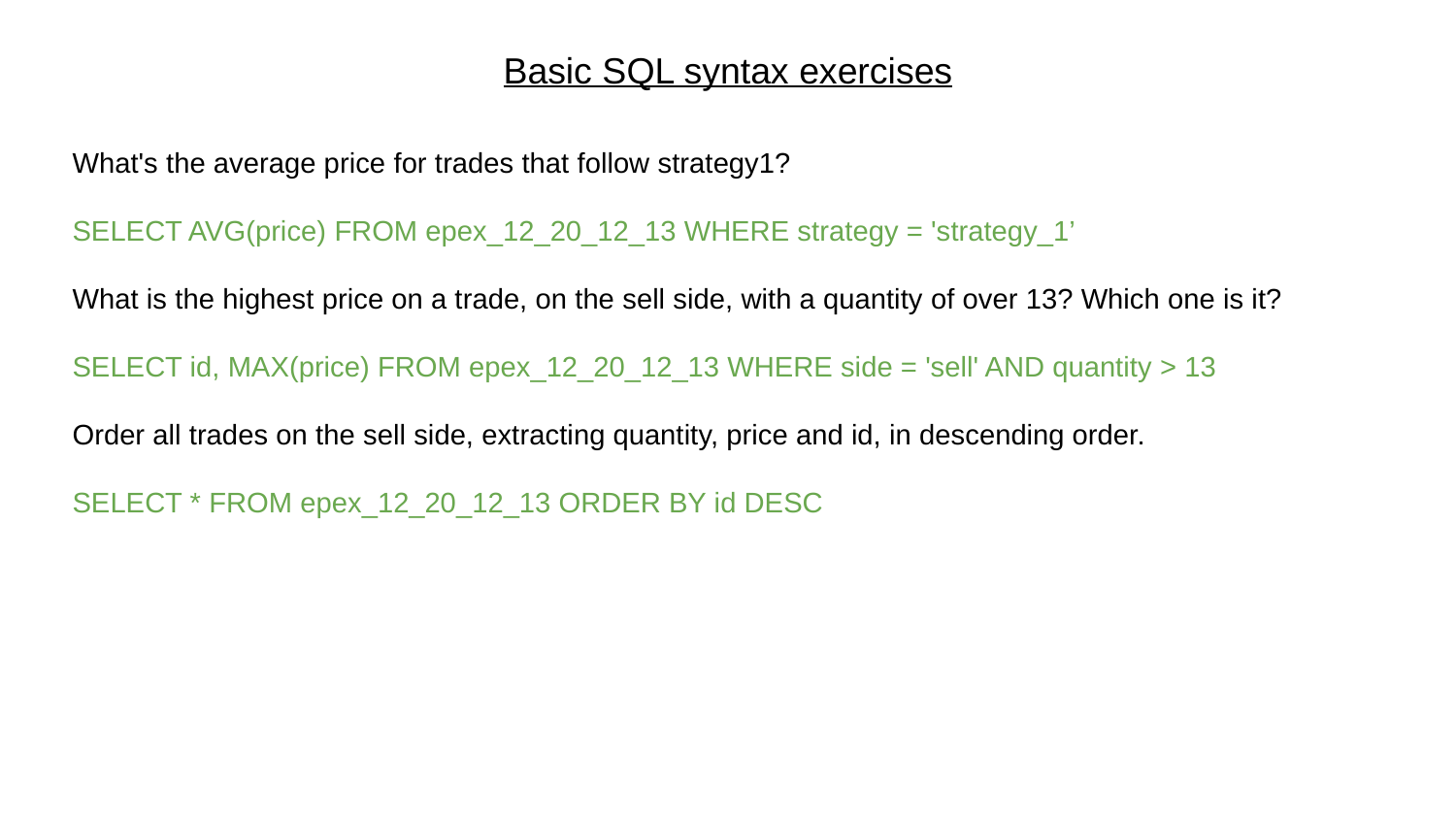

Basic SQL syntax exercises
What's the average price for trades that follow strategy1?

SELECT AVG(price) FROM epex_12_20_12_13 WHERE strategy = 'strategy_1’

What is the highest price on a trade, on the sell side, with a quantity of over 13? Which one is it?

SELECT id, MAX(price) FROM epex_12_20_12_13 WHERE side = 'sell' AND quantity > 13

Order all trades on the sell side, extracting quantity, price and id, in descending order.

SELECT * FROM epex_12_20_12_13 ORDER BY id DESC